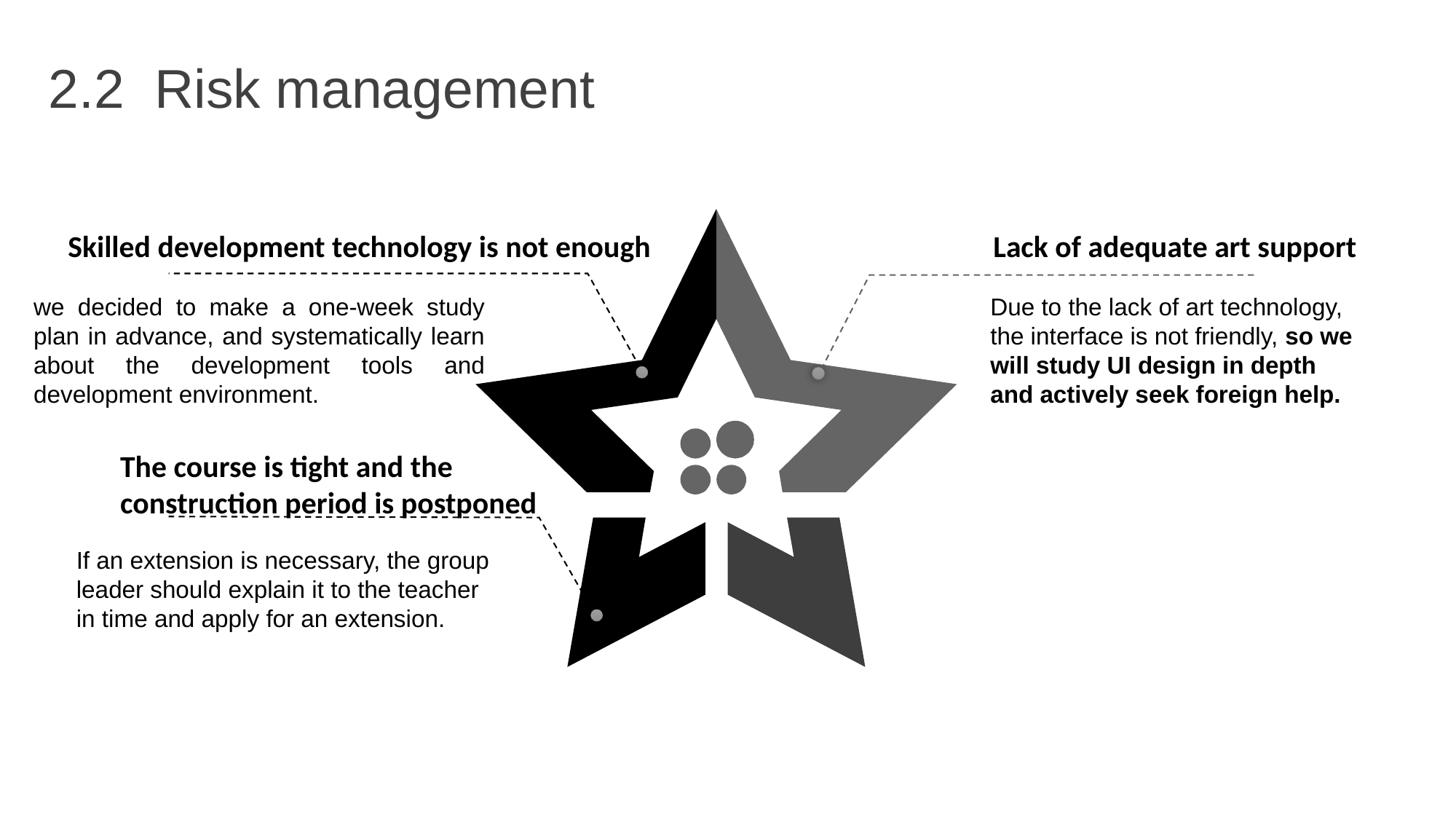

2.2  Risk management
Skilled development technology is not enough
Lack of adequate art support

we decided to make a one-week study plan in advance, and systematically learn about the development tools and development environment.
Due to the lack of art technology, the interface is not friendly, so we will study UI design in depth and actively seek foreign help.
The course is tight and the construction period is postponed

If an extension is necessary, the group leader should explain it to the teacher in time and apply for an extension.